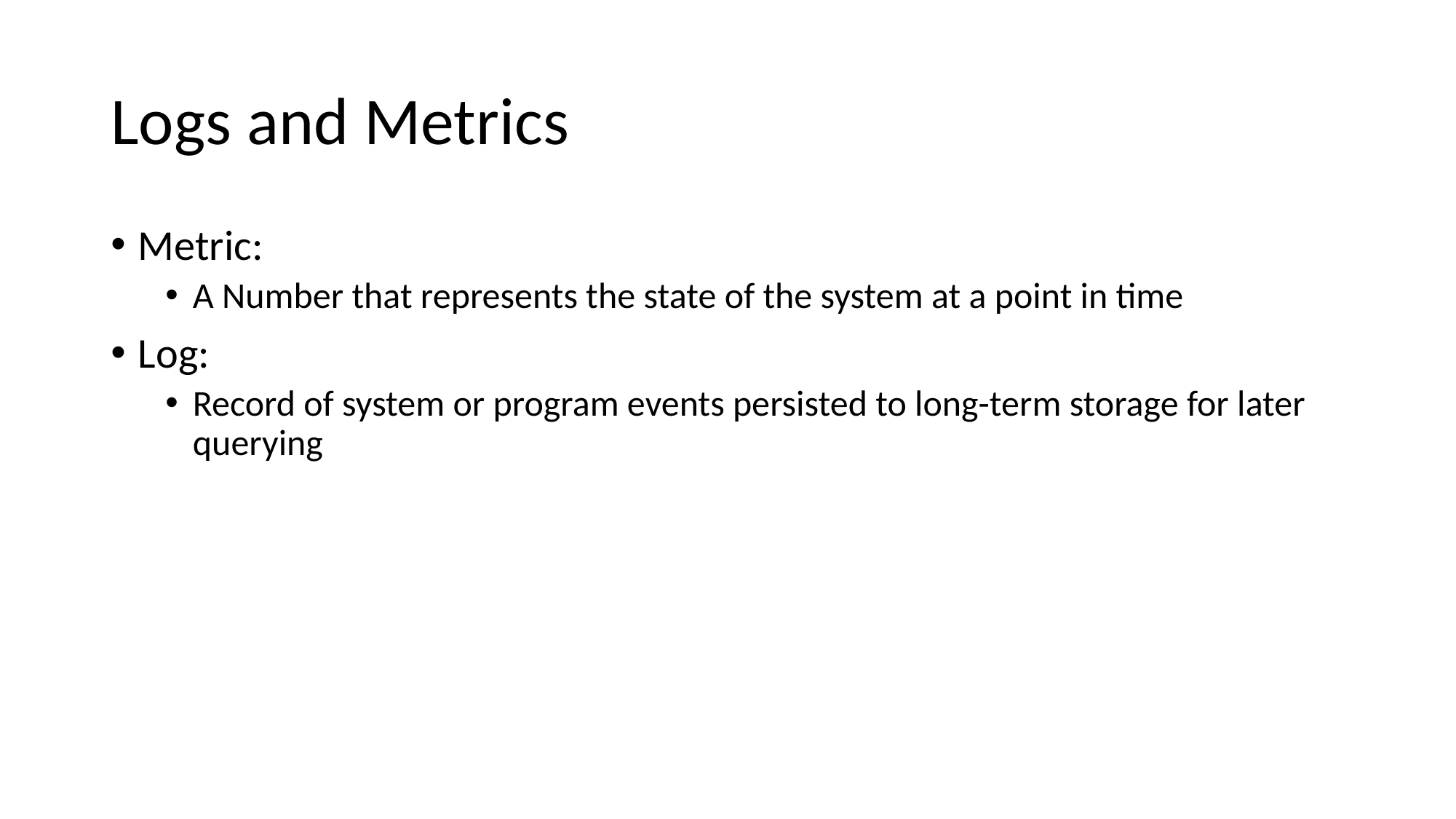

# Logs and Metrics
Metric:
A Number that represents the state of the system at a point in time
Log:
Record of system or program events persisted to long-term storage for later querying